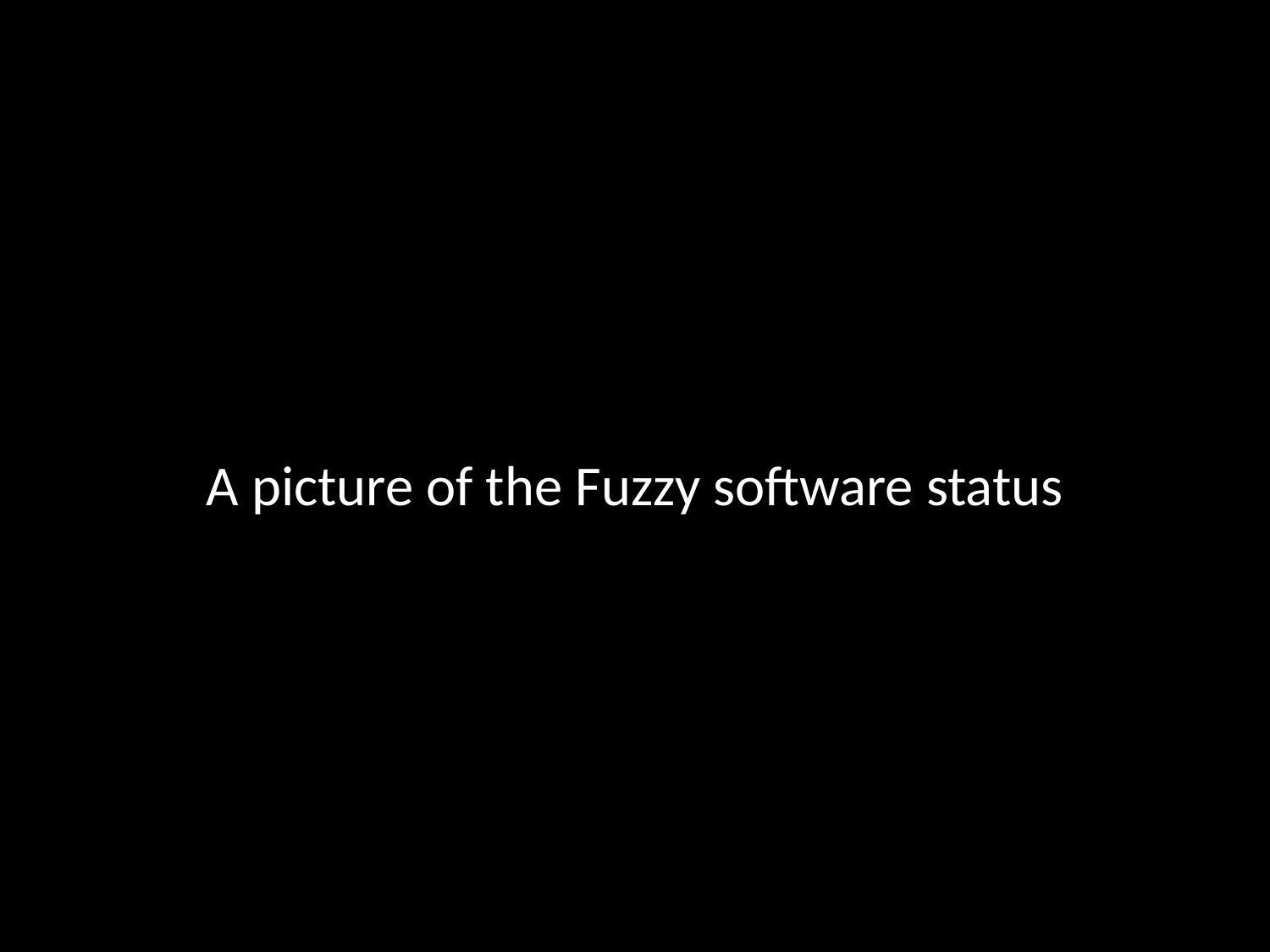

A picture of the Fuzzy software status